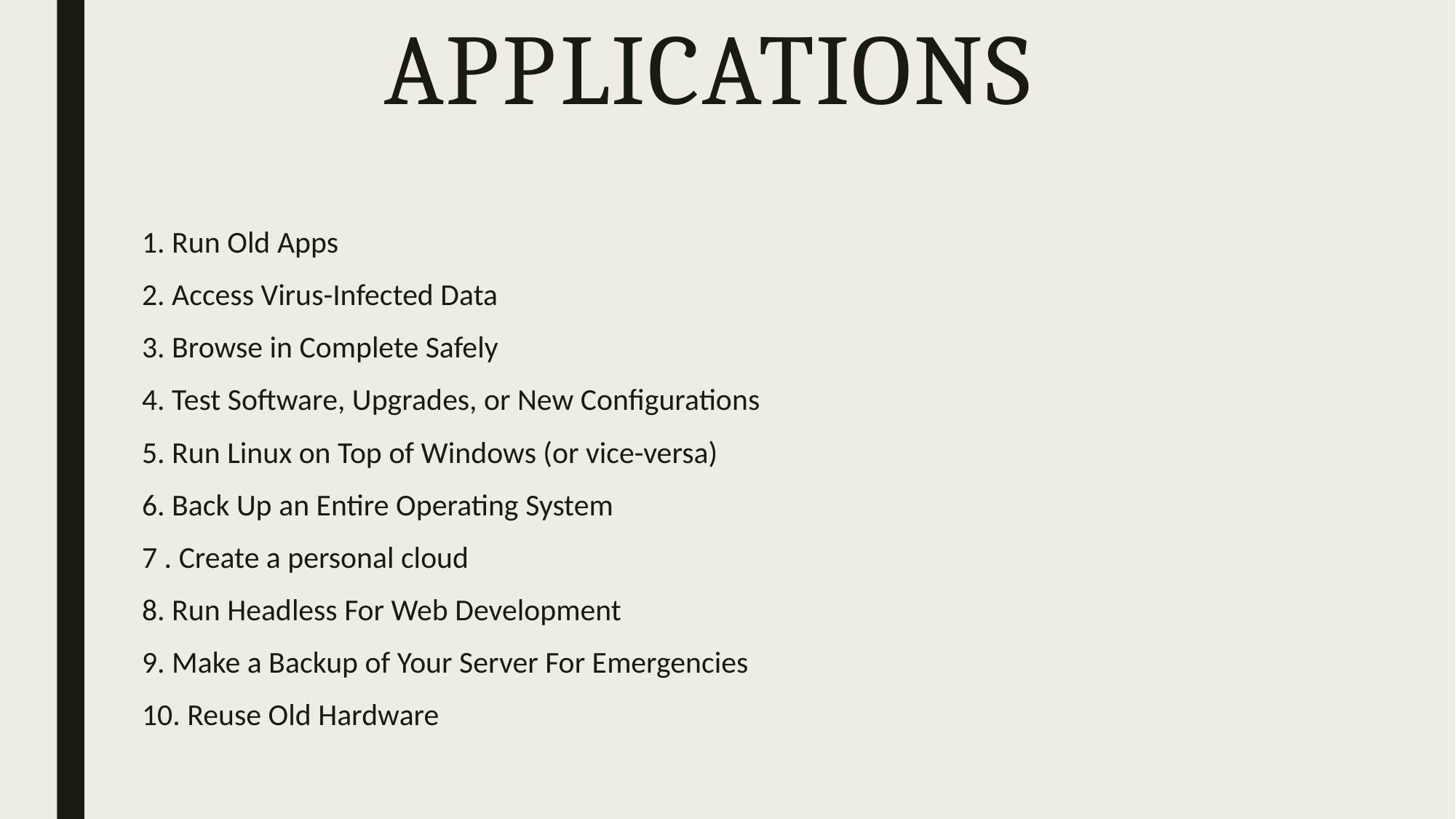

# APPLICATIONS
1. Run Old Apps
2. Access Virus-Infected Data
3. Browse in Complete Safely
4. Test Software, Upgrades, or New Configurations
5. Run Linux on Top of Windows (or vice-versa)
6. Back Up an Entire Operating System
7 . Create a personal cloud
8. Run Headless For Web Development
9. Make a Backup of Your Server For Emergencies
10. Reuse Old Hardware